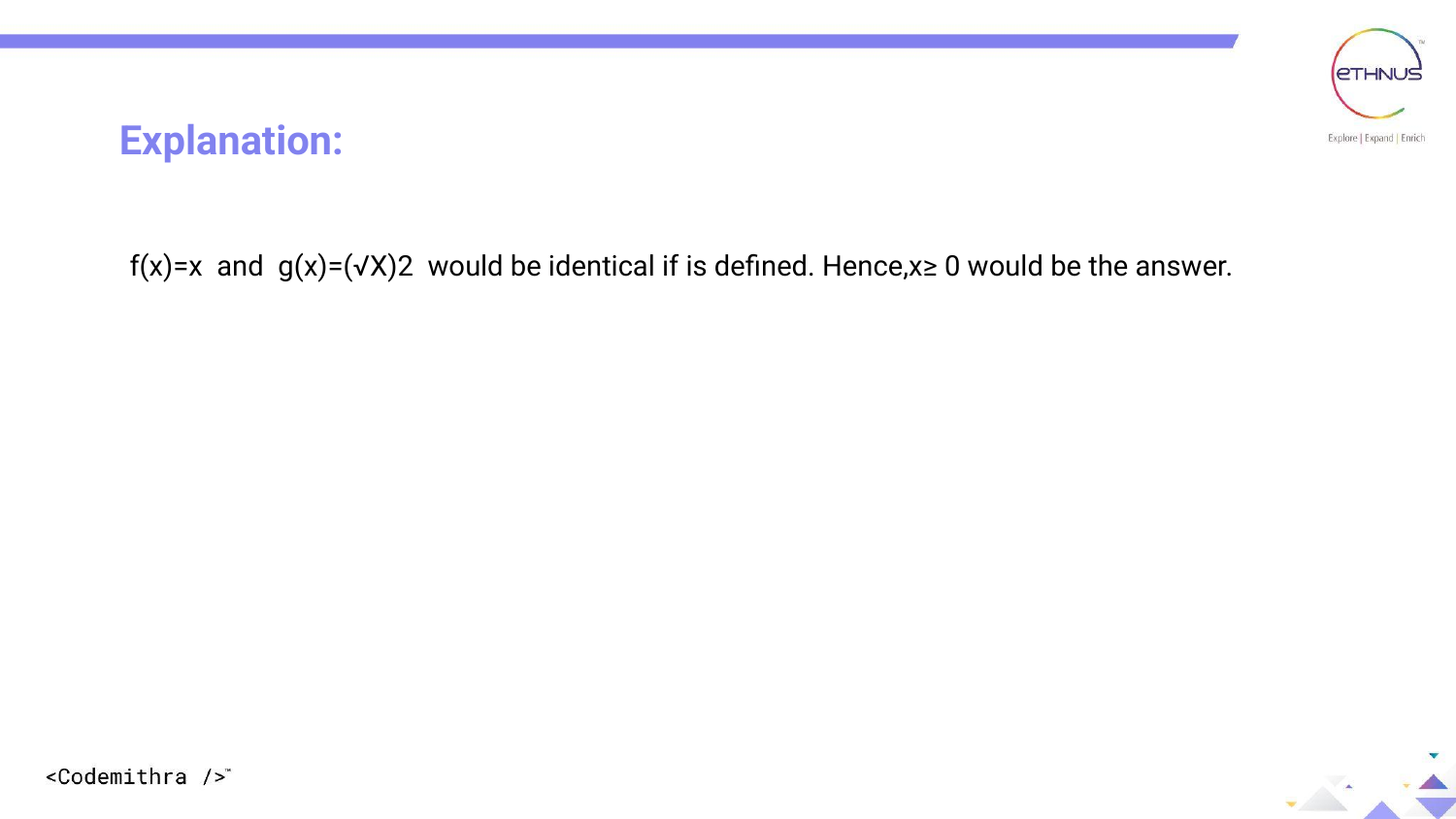

Explanation:
f(x)=x  and  g(x)=(√X)2  would be identical if is defined. Hence,x≥ 0 would be the answer.